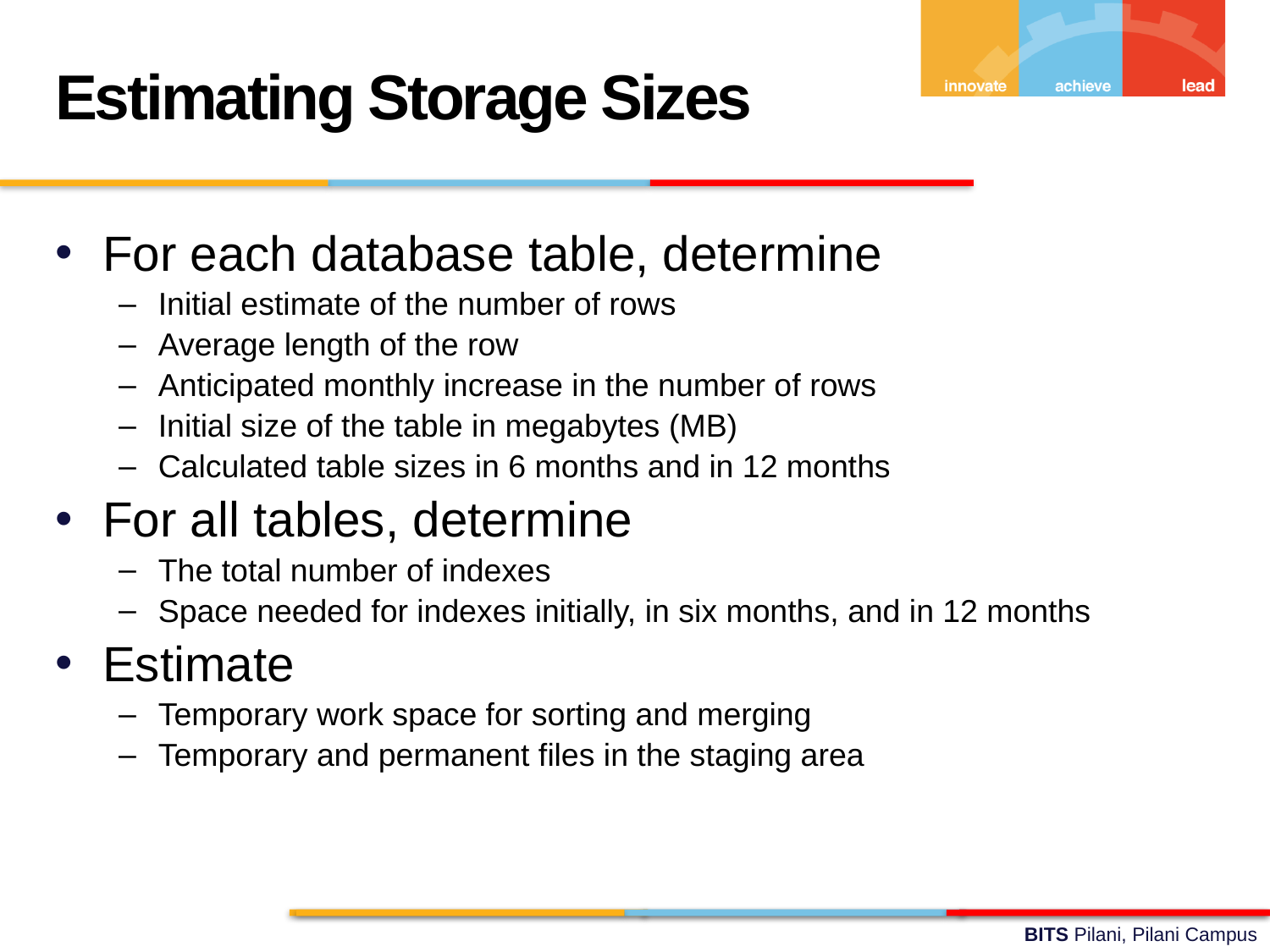

Estimating Storage Sizes

For each database table, determine
Initial estimate of the number of rows
Average length of the row
Anticipated monthly increase in the number of rows
Initial size of the table in megabytes (MB)
Calculated table sizes in 6 months and in 12 months
For all tables, determine
The total number of indexes
Space needed for indexes initially, in six months, and in 12 months
Estimate
Temporary work space for sorting and merging
Temporary and permanent files in the staging area